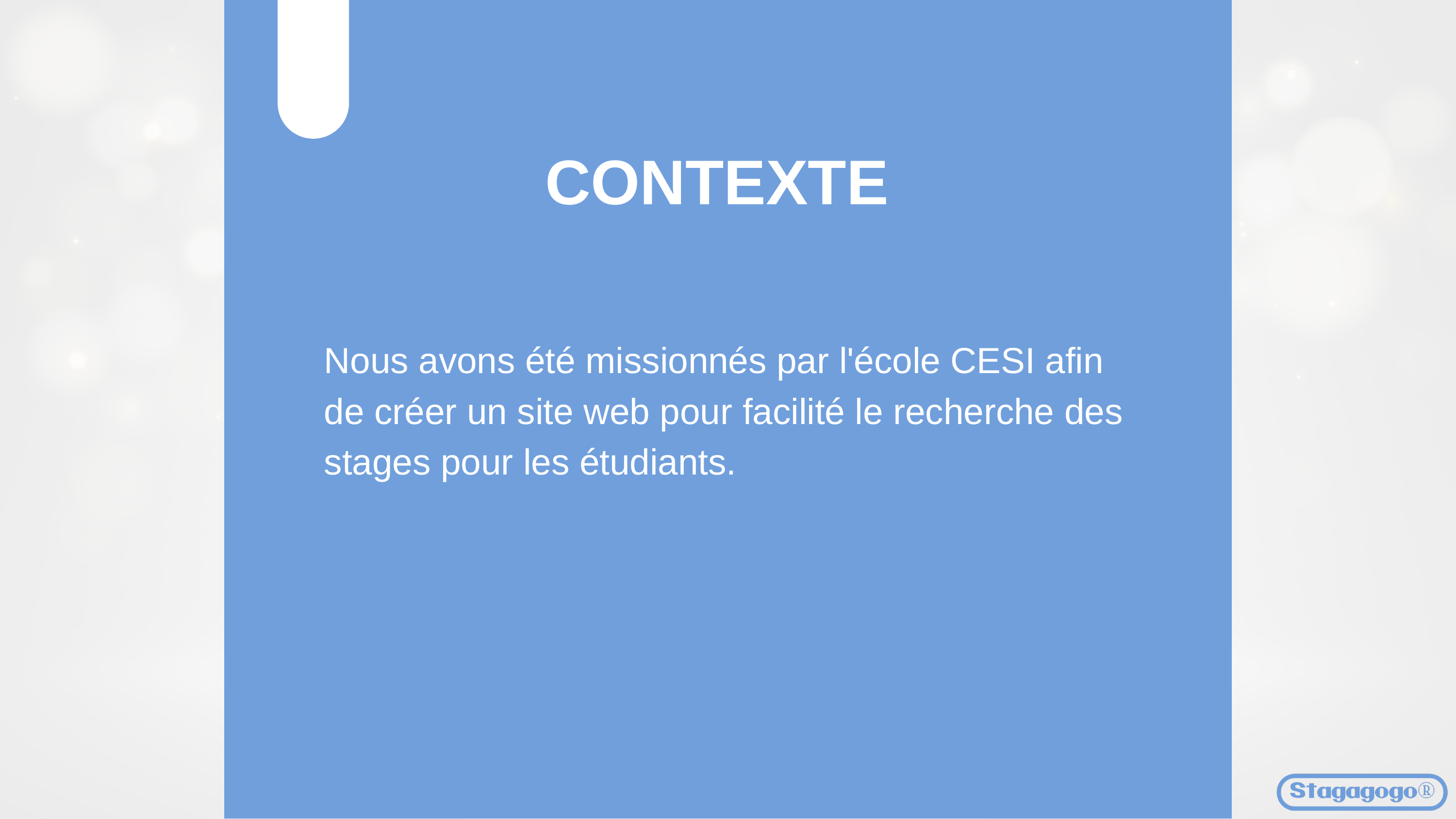

CONTEXTE
Nous avons été missionnés par l'école CESI afin de créer un site web pour facilité le recherche des stages pour les étudiants.